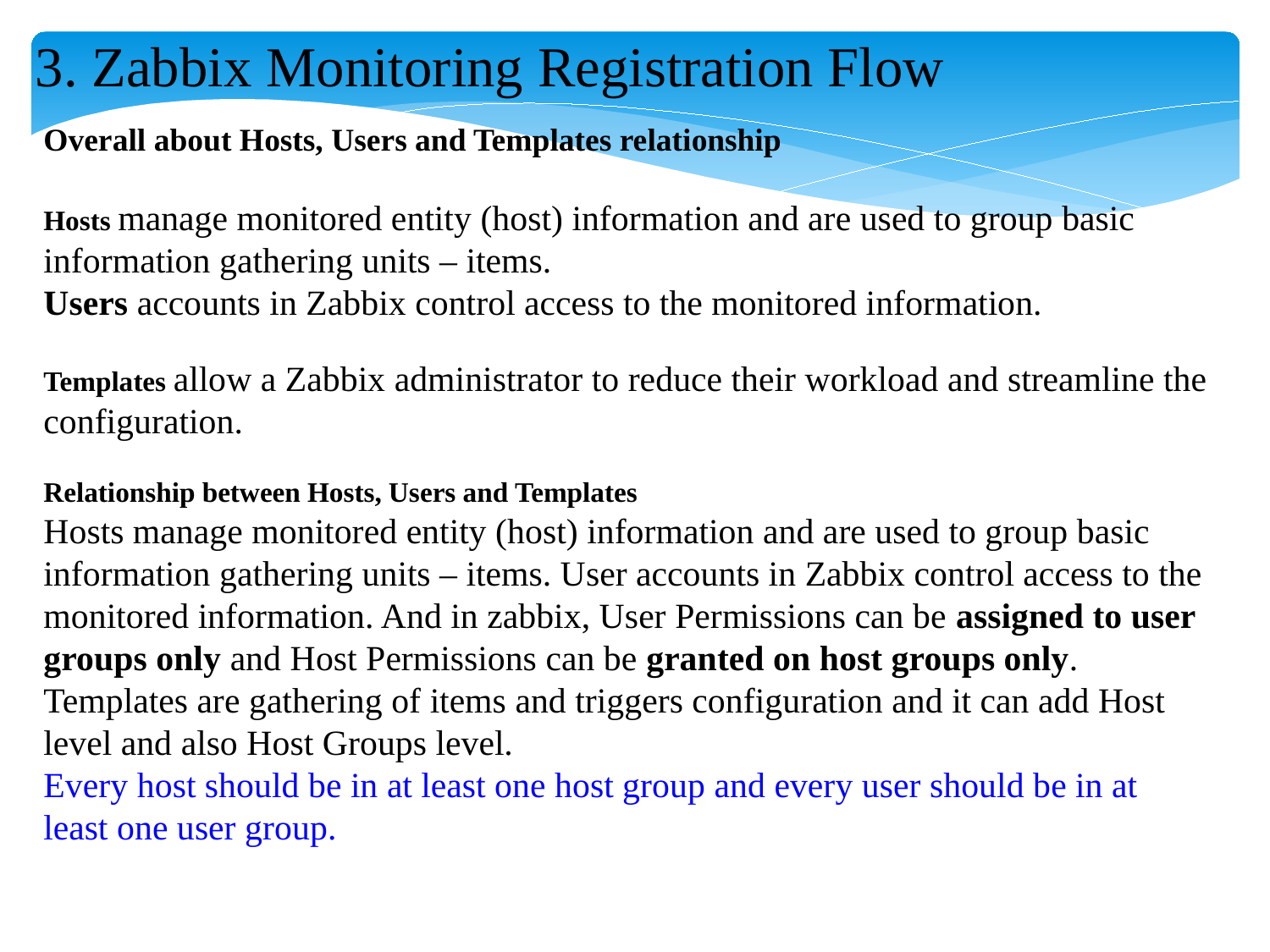

3. Zabbix Monitoring Registration Flow
Overall about Hosts, Users and Templates relationship

Hosts manage monitored entity (host) information and are used to group basic information gathering units – items.
Users accounts in Zabbix control access to the monitored information.

Templates allow a Zabbix administrator to reduce their workload and streamline the configuration.

Relationship between Hosts, Users and Templates
Hosts manage monitored entity (host) information and are used to group basic information gathering units – items. User accounts in Zabbix control access to the monitored information. And in zabbix, User Permissions can be assigned to user groups only and Host Permissions can be granted on host groups only. Templates are gathering of items and triggers configuration and it can add Host level and also Host Groups level.
Every host should be in at least one host group and every user should be in at least one user group.